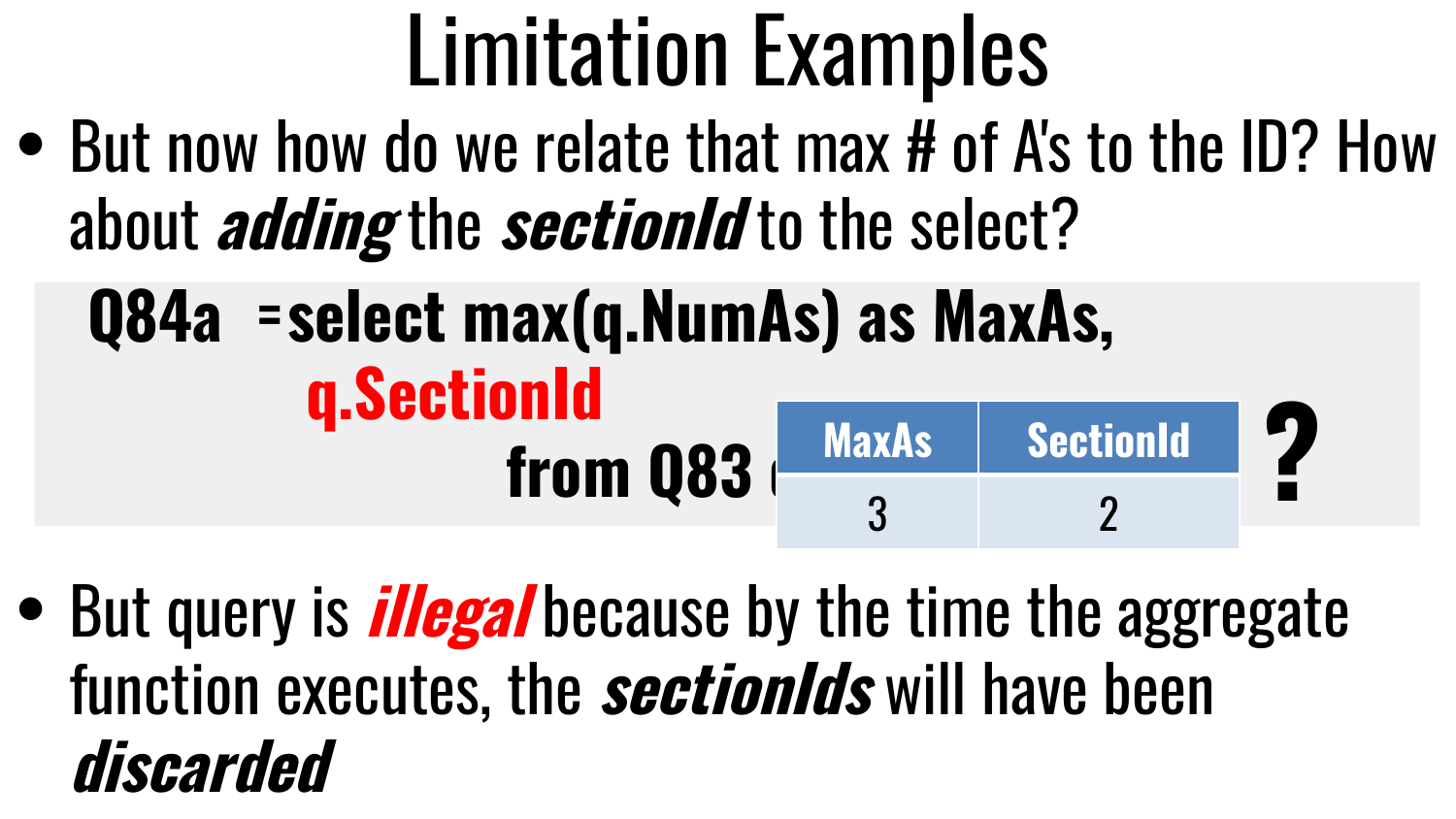

# Limitation Examples
But now how do we relate that max # of A's to the ID? How about adding the sectionId to the select?

Q84a  =	select max(q.NumAs) as MaxAs,
q.SectionId
		   	from Q83 q

But query is illegal because by the time the aggregate function executes, the sectionIds will have been discarded

?
| MaxAs | SectionId |
| --- | --- |
| 3 | 2 |